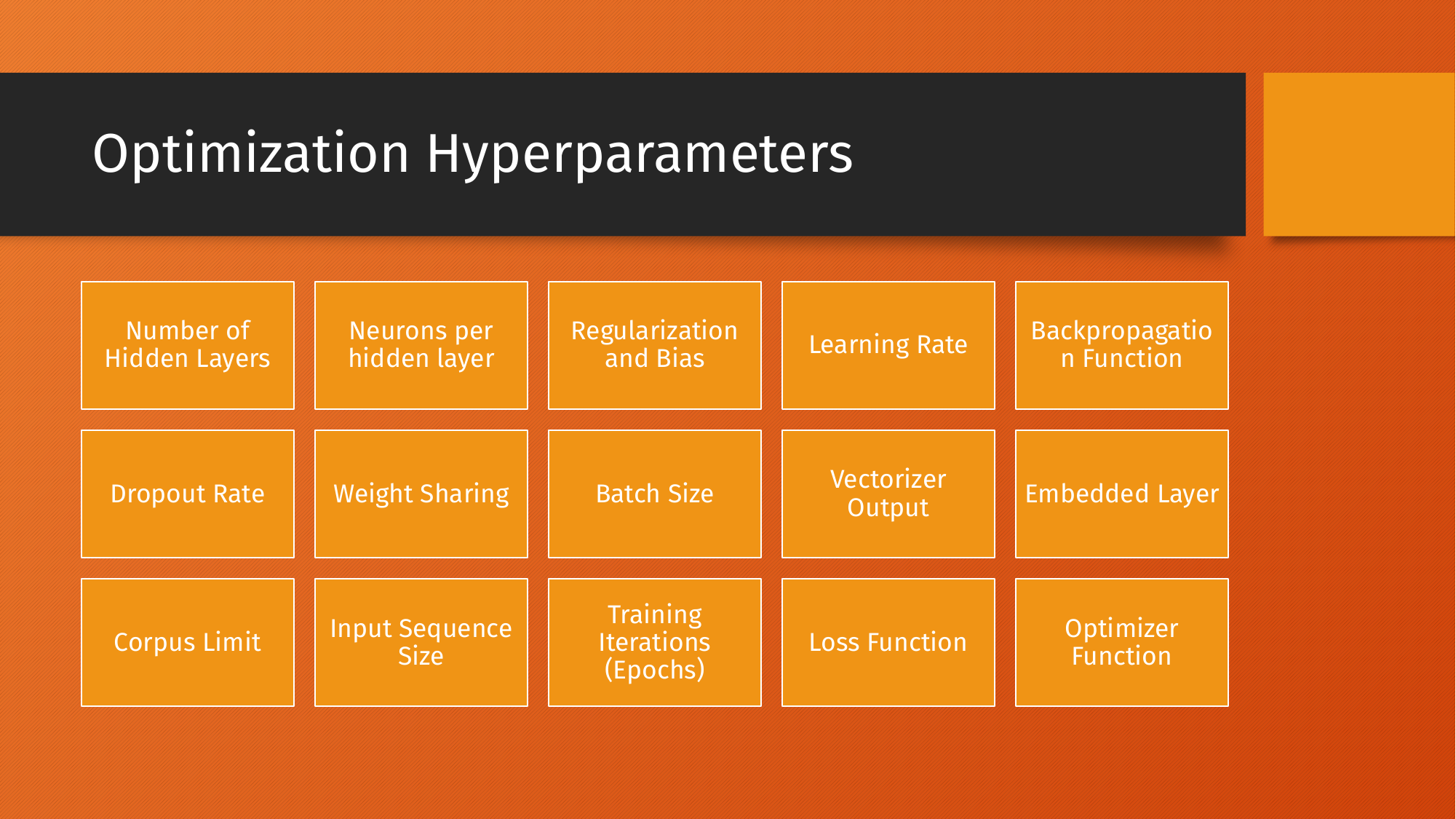

# Optimization Hyperparameters
Number of Hidden Layers
Neurons per hidden layer
Regularization and Bias
Learning Rate
Backpropagation Function
Dropout Rate
Weight Sharing
Batch Size
Vectorizer Output
Embedded Layer
Corpus Limit
Input Sequence Size
Training Iterations (Epochs)
Loss Function
Optimizer Function